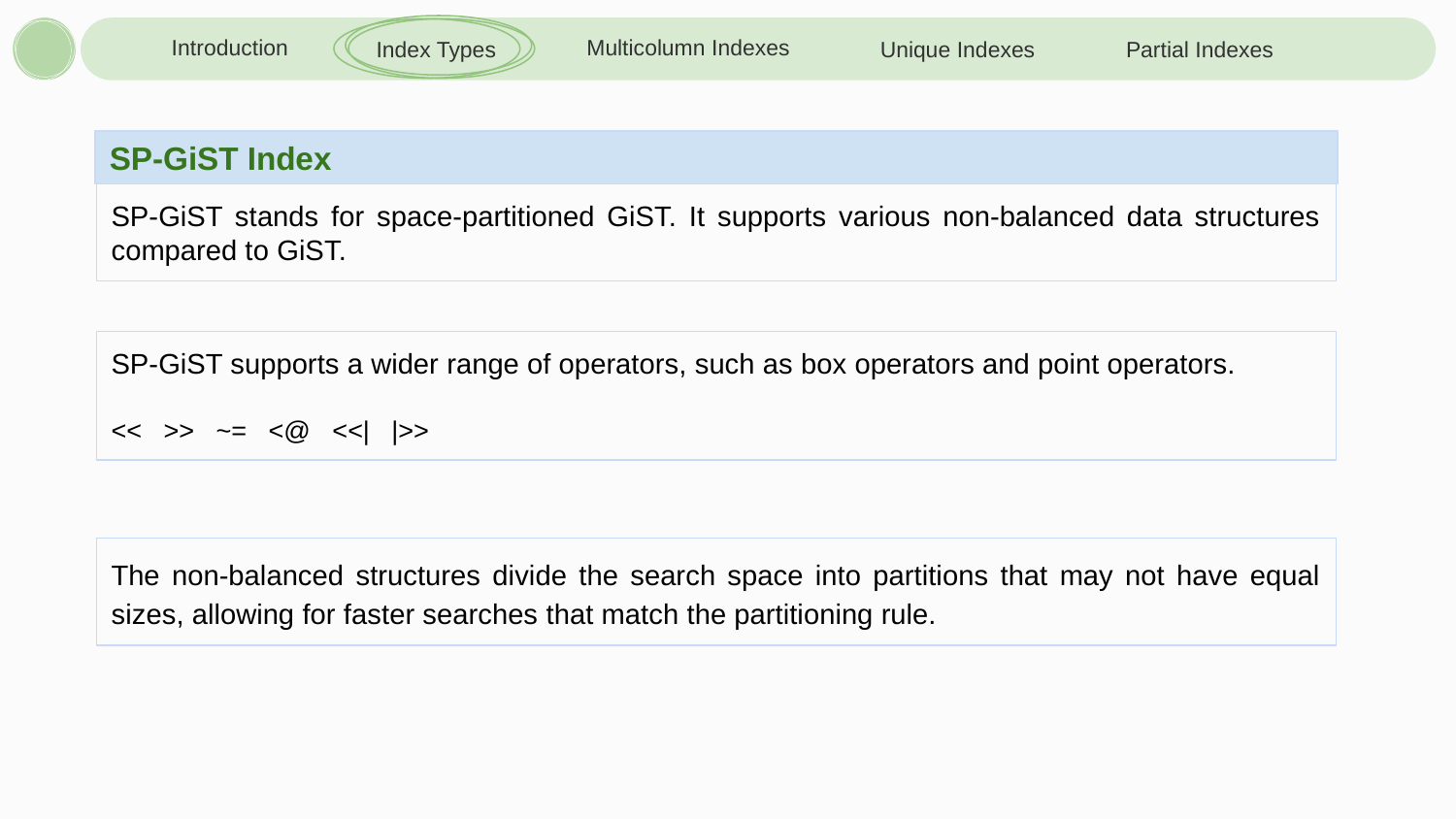

Introduction
Multicolumn Indexes
Index Types
Unique Indexes
Partial Indexes
SP-GiST Index
SP-GiST stands for space-partitioned GiST. It supports various non-balanced data structures compared to GiST.
SP-GiST supports a wider range of operators, such as box operators and point operators.

<<   >>   ~=   <@   <<|   |>>
The non-balanced structures divide the search space into partitions that may not have equal sizes, allowing for faster searches that match the partitioning rule.